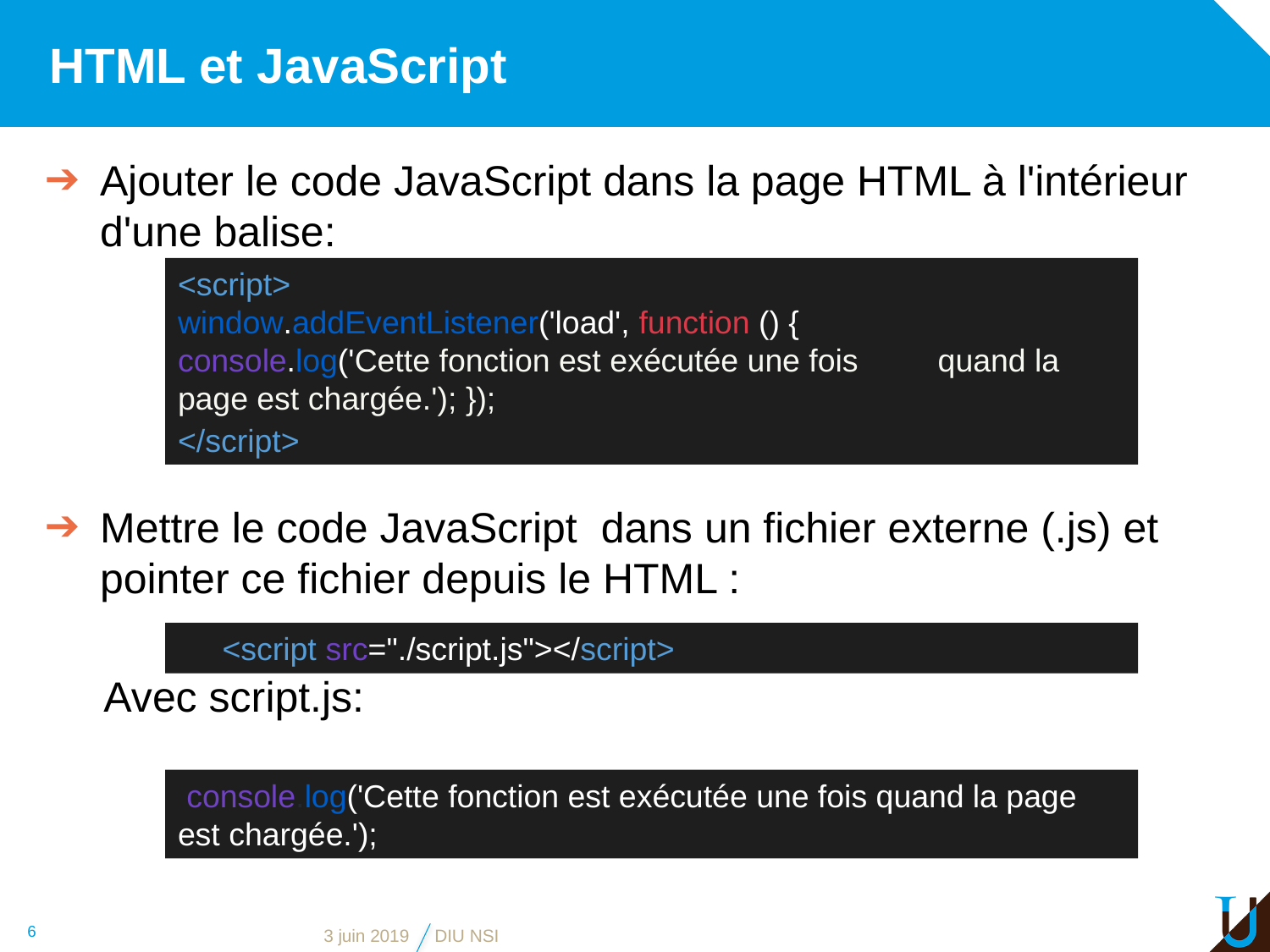

# HTML et JavaScript
Ajouter le code JavaScript dans la page HTML à l'intérieur d'une balise:

Mettre le code JavaScript  dans un fichier externe (.js) et pointer ce fichier depuis le HTML :

     Avec script.js:
<script>
window.addEventListener('load', function () {
console.log('Cette fonction est exécutée une fois         quand la page est chargée.'); });
</script>
     <script src="./script.js"></script>
 console.log('Cette fonction est exécutée une fois quand la page est chargée.');
6
3 juin 2019
DIU NSI